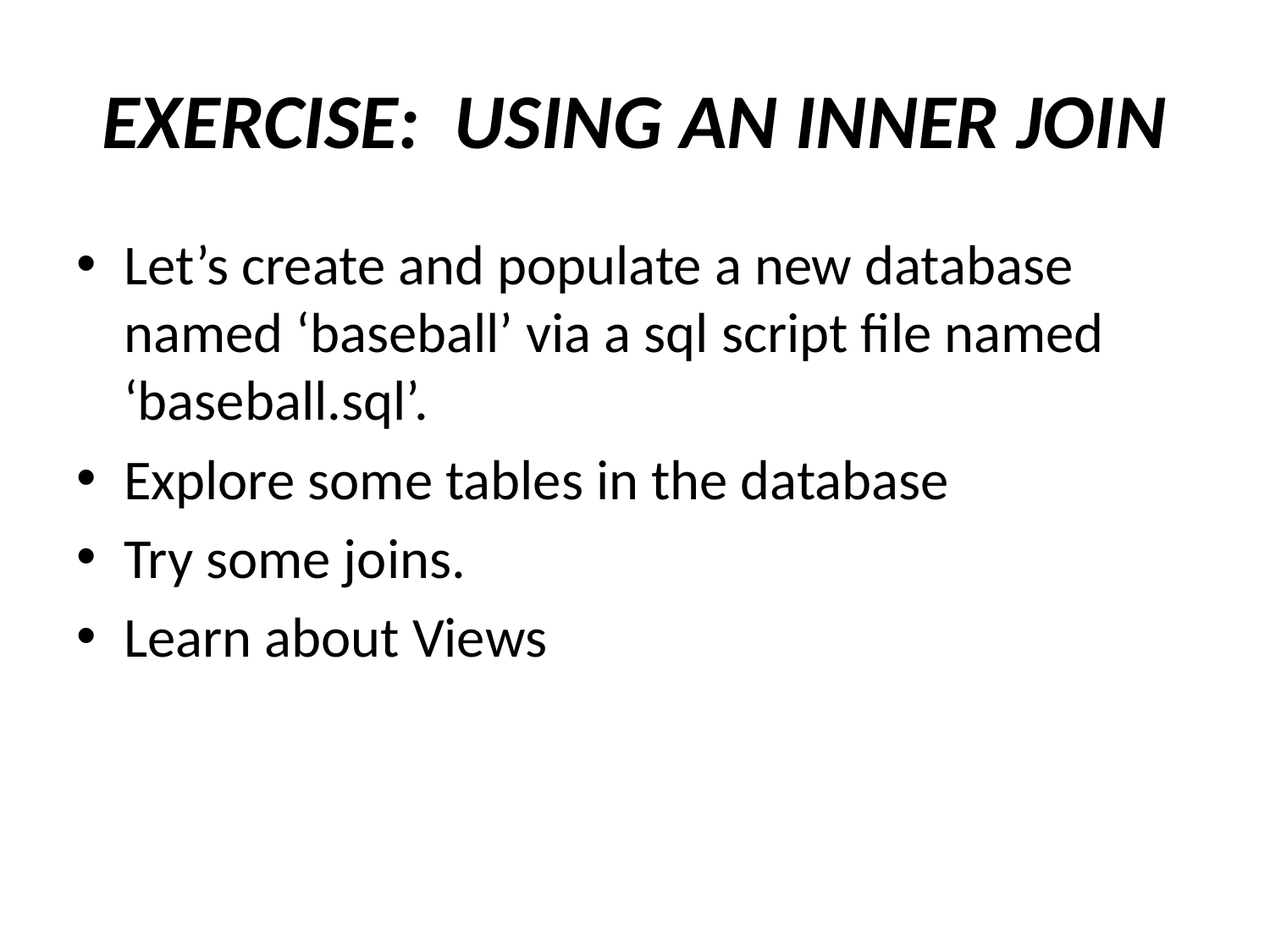

# Exercise:  Using an INNER JOIN
Let’s create and populate a new database named ‘baseball’ via a sql script file named ‘baseball.sql’.
Explore some tables in the database
Try some joins.
Learn about Views